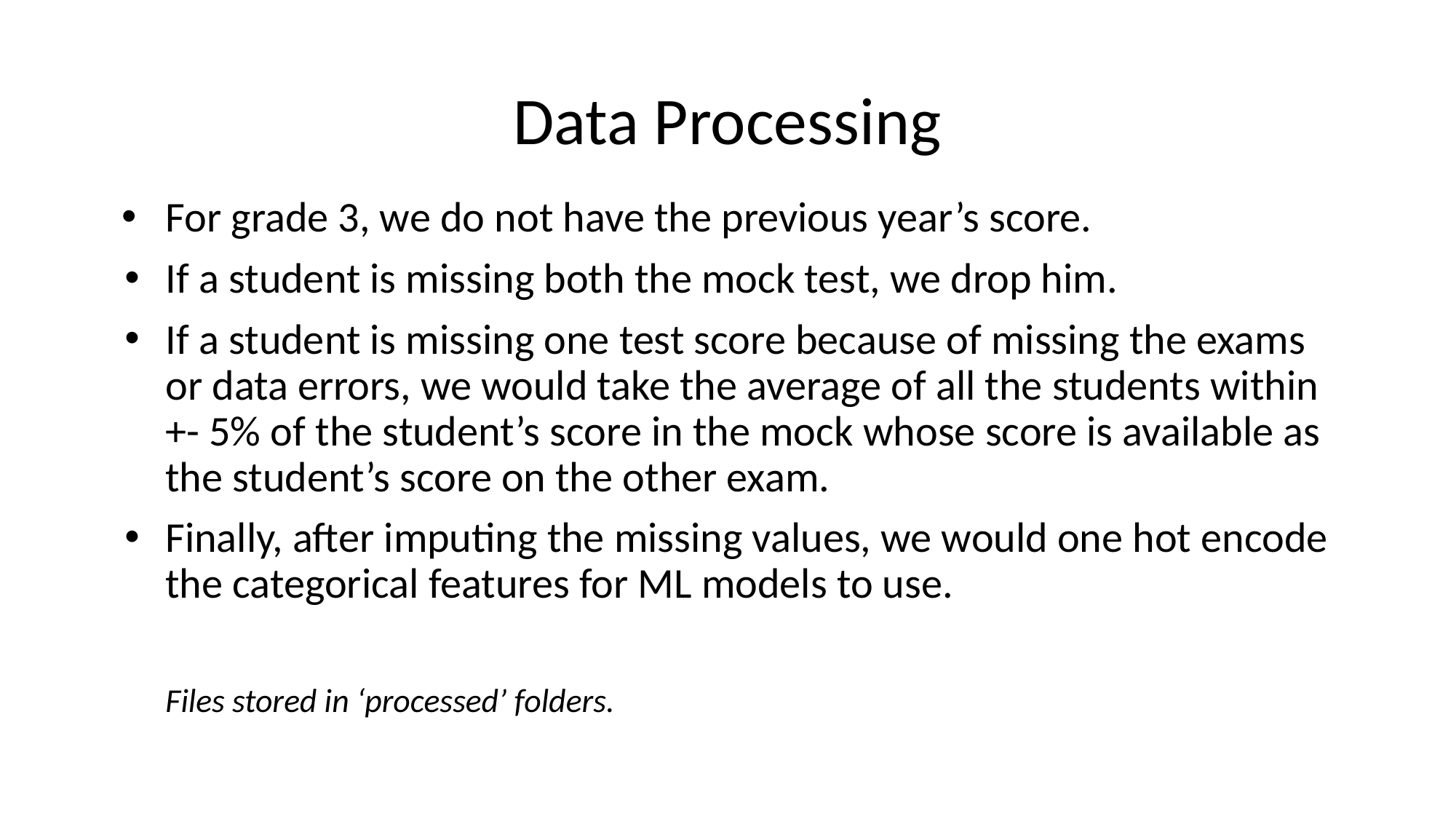

# Data Processing
For grade 3, we do not have the previous year’s score.
If a student is missing both the mock test, we drop him.
If a student is missing one test score because of missing the exams or data errors, we would take the average of all the students within +- 5% of the student’s score in the mock whose score is available as the student’s score on the other exam.
Finally, after imputing the missing values, we would one hot encode the categorical features for ML models to use.

Files stored in ‘processed’ folders.